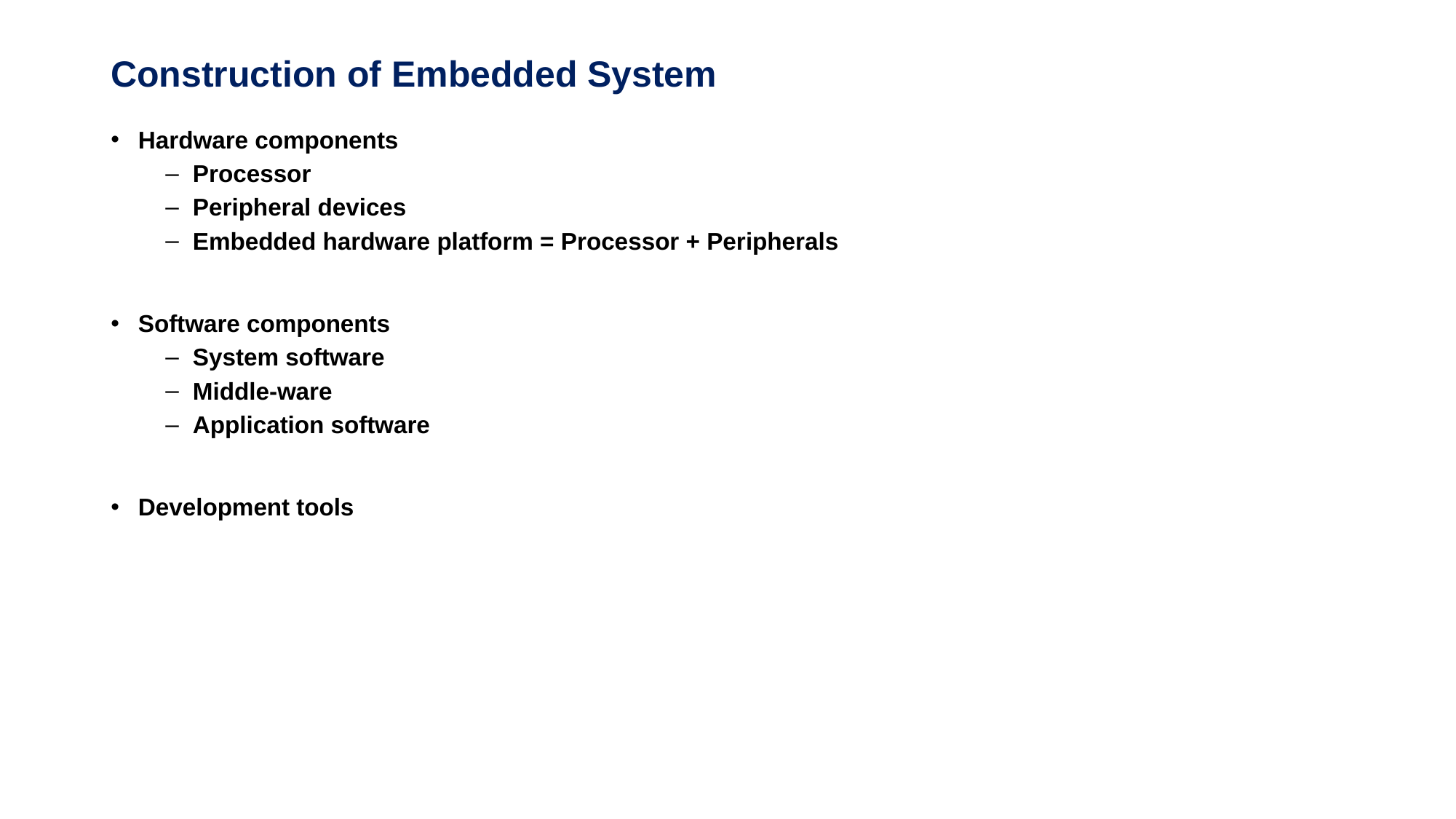

# Construction of Embedded System
Hardware components
Processor
Peripheral devices
Embedded hardware platform = Processor + Peripherals

Software components
System software
Middle-ware
Application software

Development tools